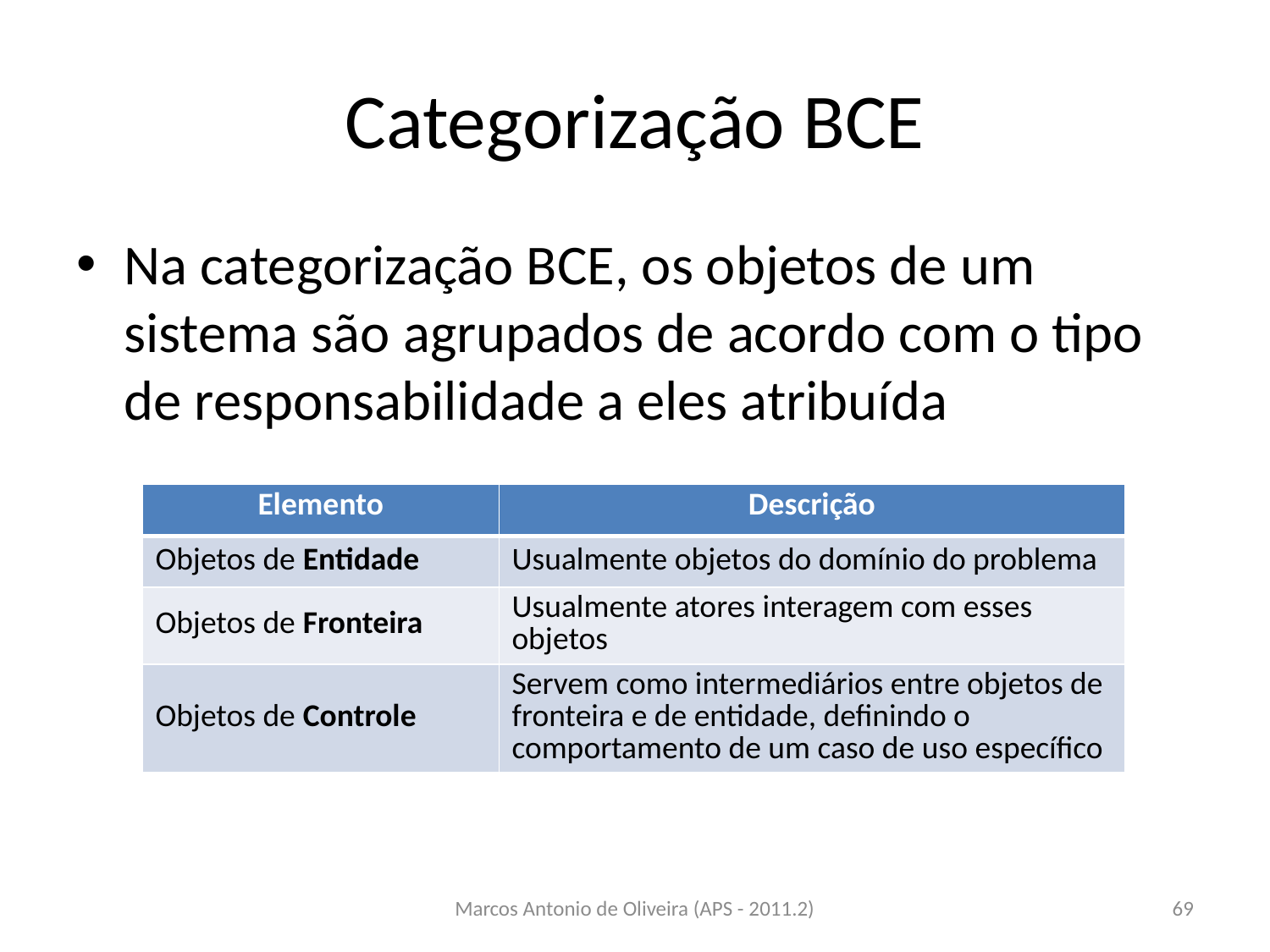

# Categorização BCE
Na categorização BCE, os objetos de um sistema são agrupados de acordo com o tipo de responsabilidade a eles atribuída
| Elemento | Descrição |
| --- | --- |
| Objetos de Entidade | Usualmente objetos do domínio do problema |
| Objetos de Fronteira | Usualmente atores interagem com esses objetos |
| Objetos de Controle | Servem como intermediários entre objetos de fronteira e de entidade, definindo o comportamento de um caso de uso específico |
Marcos Antonio de Oliveira (APS - 2011.2)
69